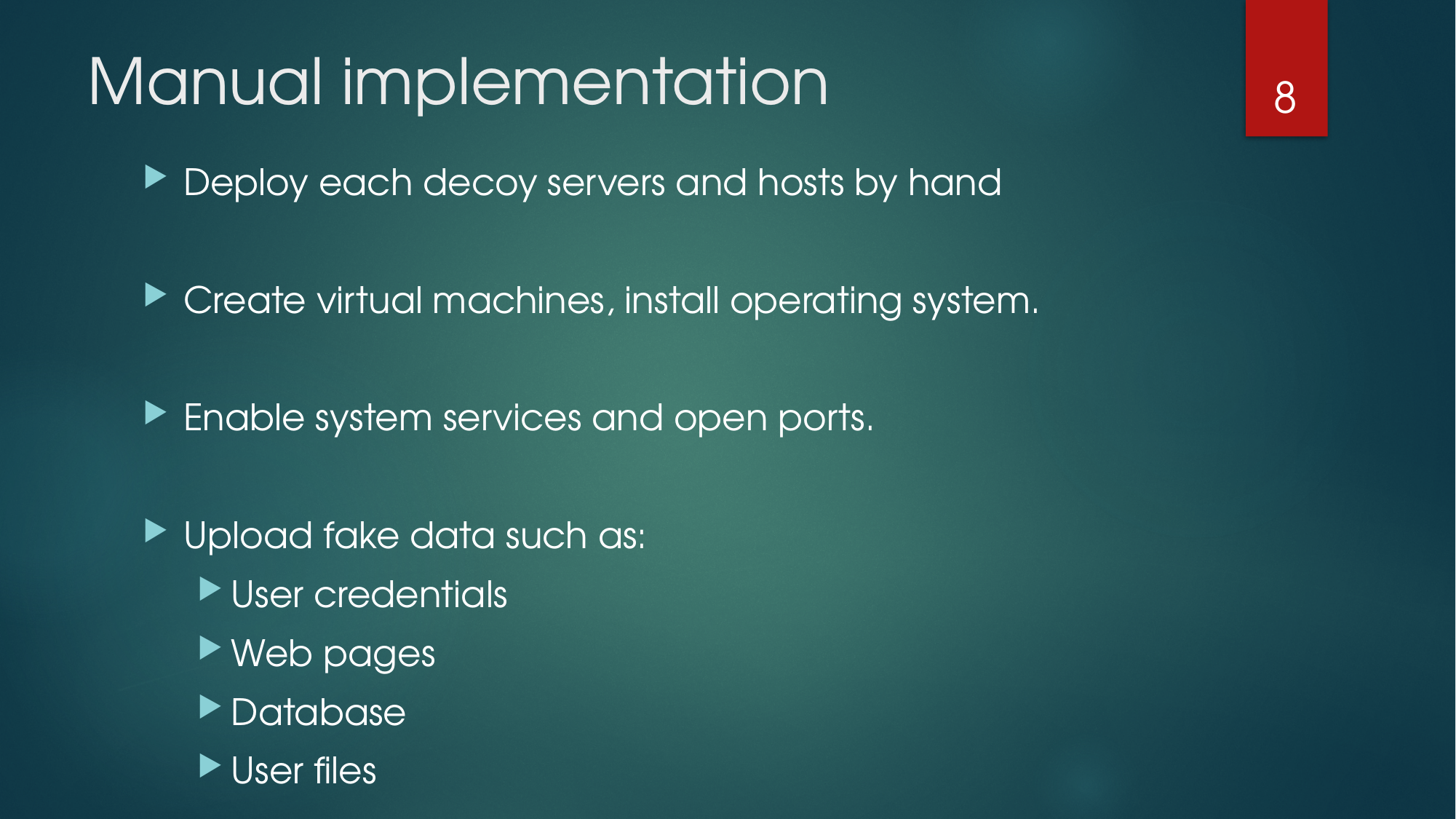

# Manual implementation
8
Deploy each decoy servers and hosts by hand

Create virtual machines, install operating system.

Enable system services and open ports.

Upload fake data such as:
User credentials
Web pages
Database
User files